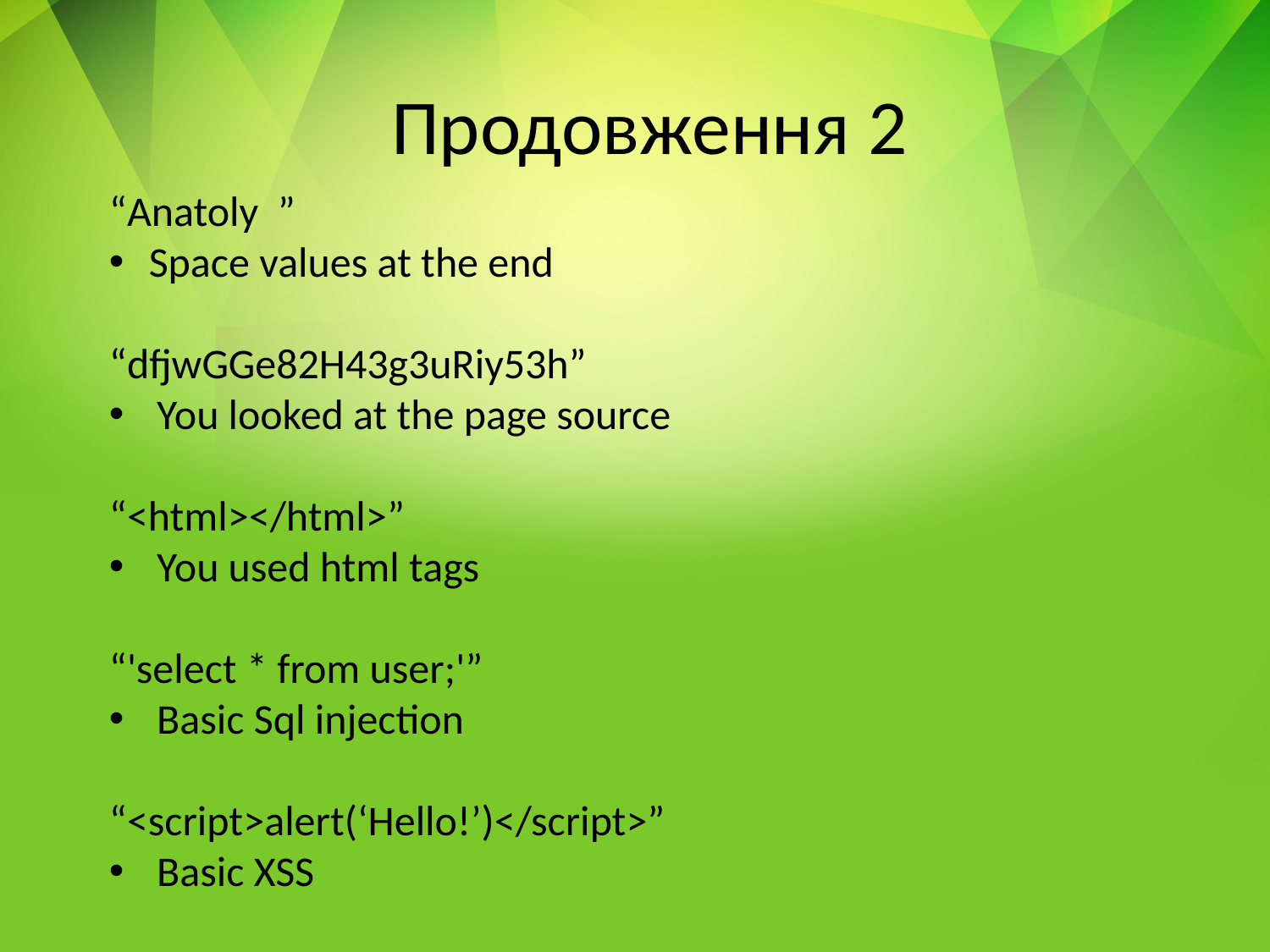

# Продовження 2
“Anatoly  ”
Space values at the end

“dfjwGGe82H43g3uRiy53h”
You looked at the page source

“<html></html>”
You used html tags

“'select * from user;'”
Basic Sql injection

“<script>alert(‘Hello!’)</script>”
Basic XSS

“”
“”
“”